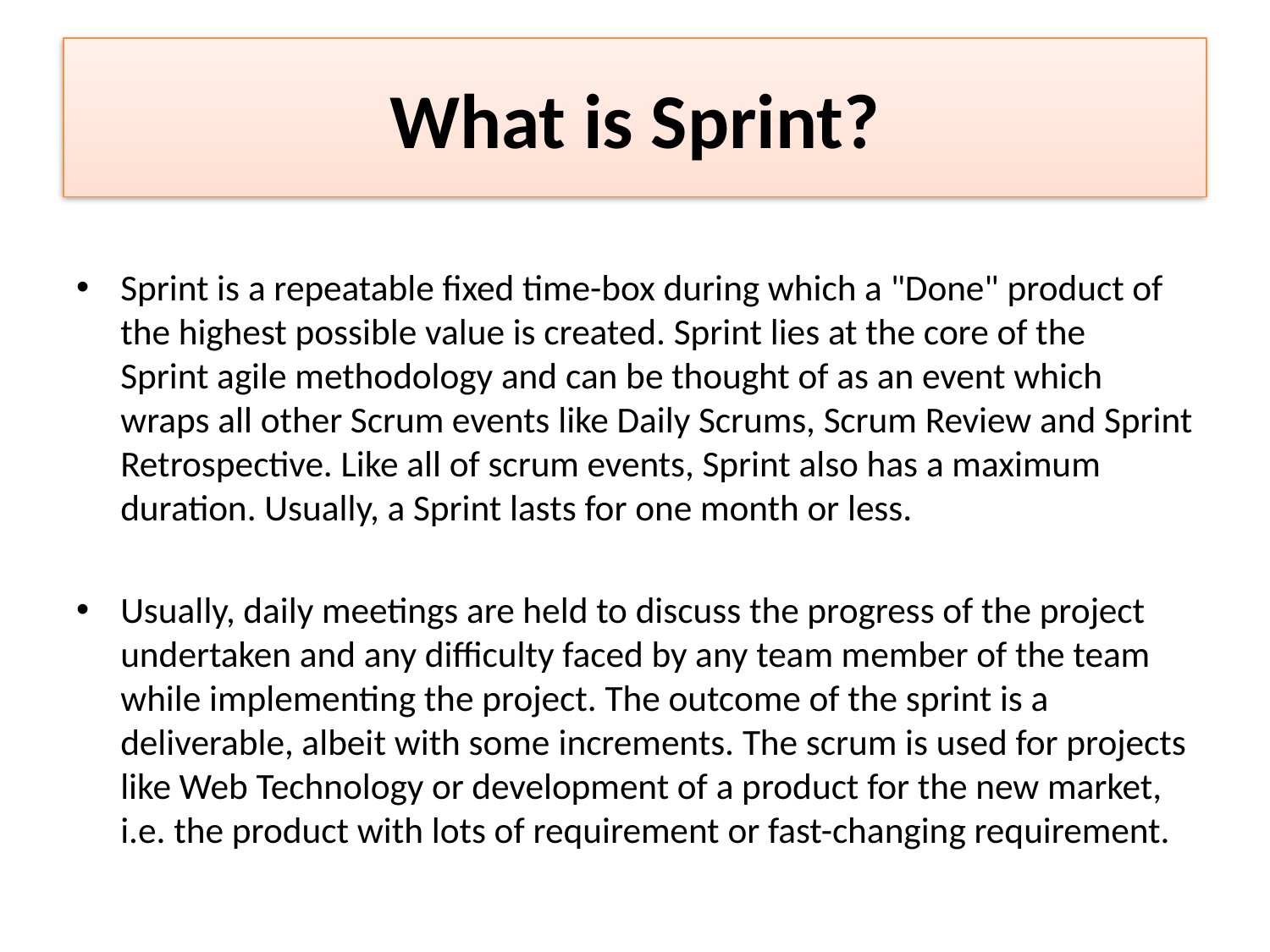

# What is Sprint?
Sprint is a repeatable fixed time-box during which a "Done" product of the highest possible value is created. Sprint lies at the core of the Sprint agile methodology and can be thought of as an event which wraps all other Scrum events like Daily Scrums, Scrum Review and Sprint Retrospective. Like all of scrum events, Sprint also has a maximum duration. Usually, a Sprint lasts for one month or less.

Usually, daily meetings are held to discuss the progress of the project undertaken and any difficulty faced by any team member of the team while implementing the project. The outcome of the sprint is a deliverable, albeit with some increments. The scrum is used for projects like Web Technology or development of a product for the new market, i.e. the product with lots of requirement or fast-changing requirement.